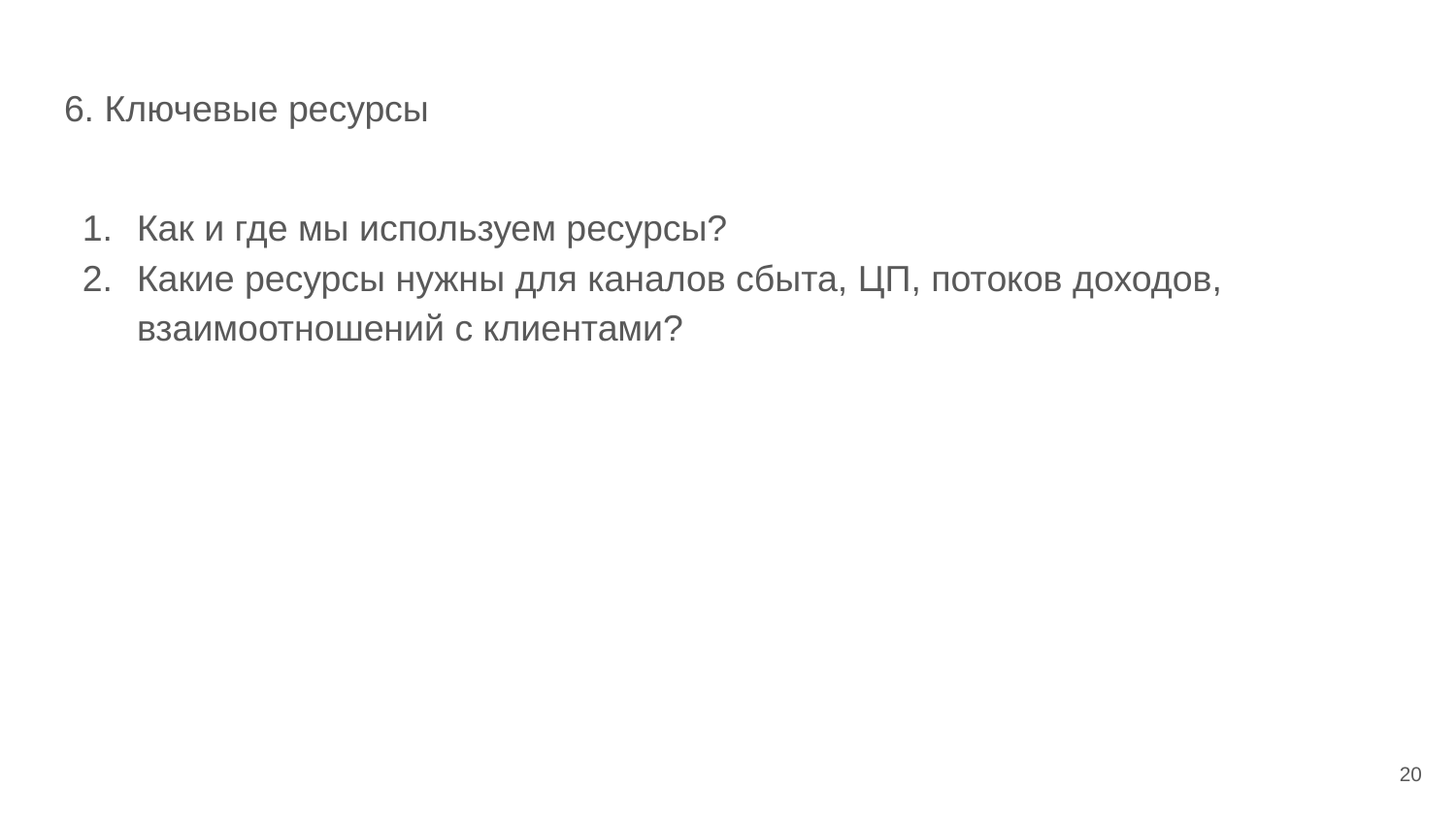

# 6. Ключевые ресурсы
Как и где мы используем ресурсы?
Какие ресурсы нужны для каналов сбыта, ЦП, потоков доходов, взаимоотношений с клиентами?
20